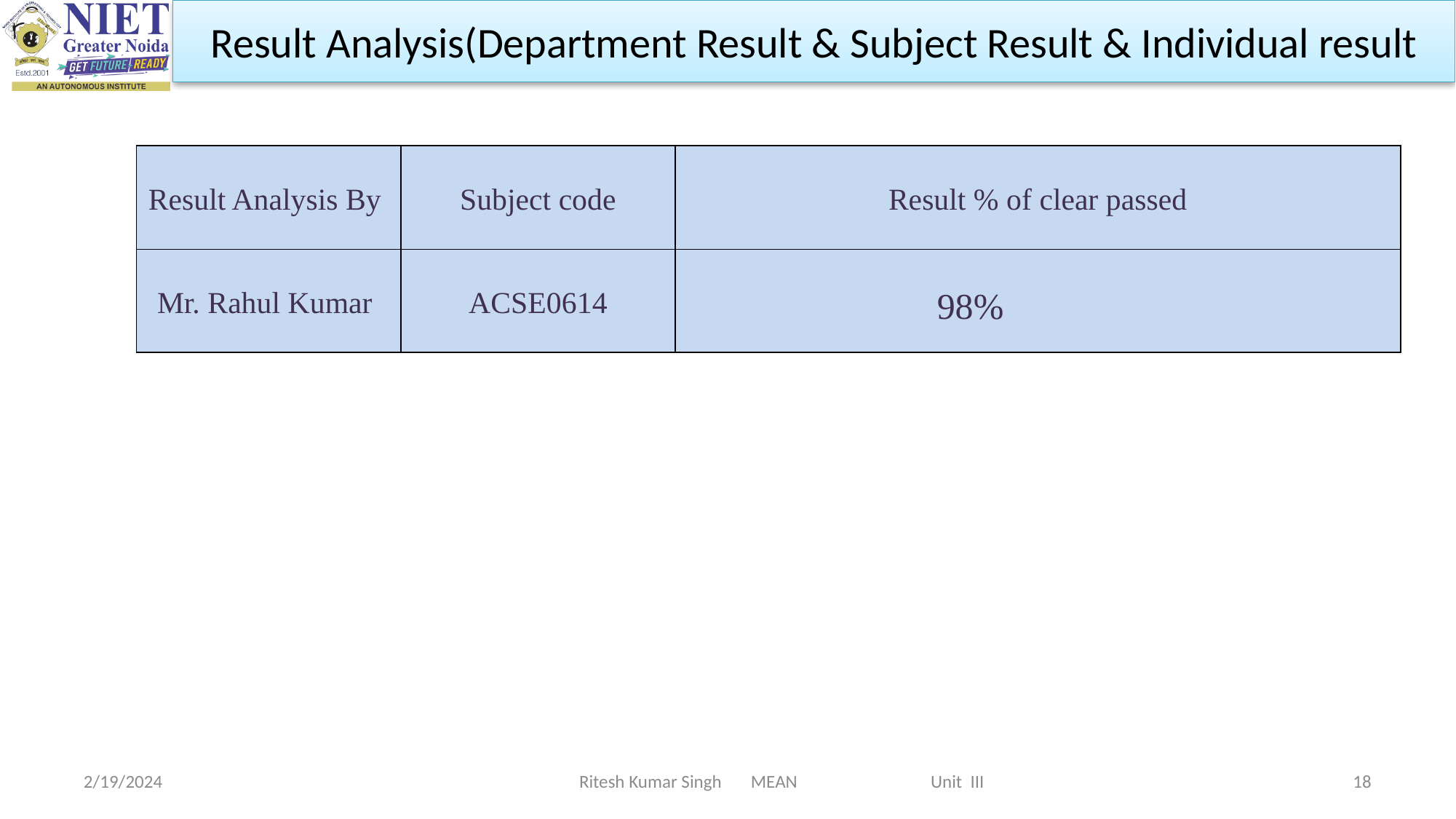

Result Analysis(Department Result & Subject Result & Individual result
| Result Analysis By | Subject code | Result % of clear passed |
| --- | --- | --- |
| Mr. Rahul Kumar | ACSE0614 | 98% |
Ritesh Kumar Singh       MEAN                                Unit  III
2/19/2024
18